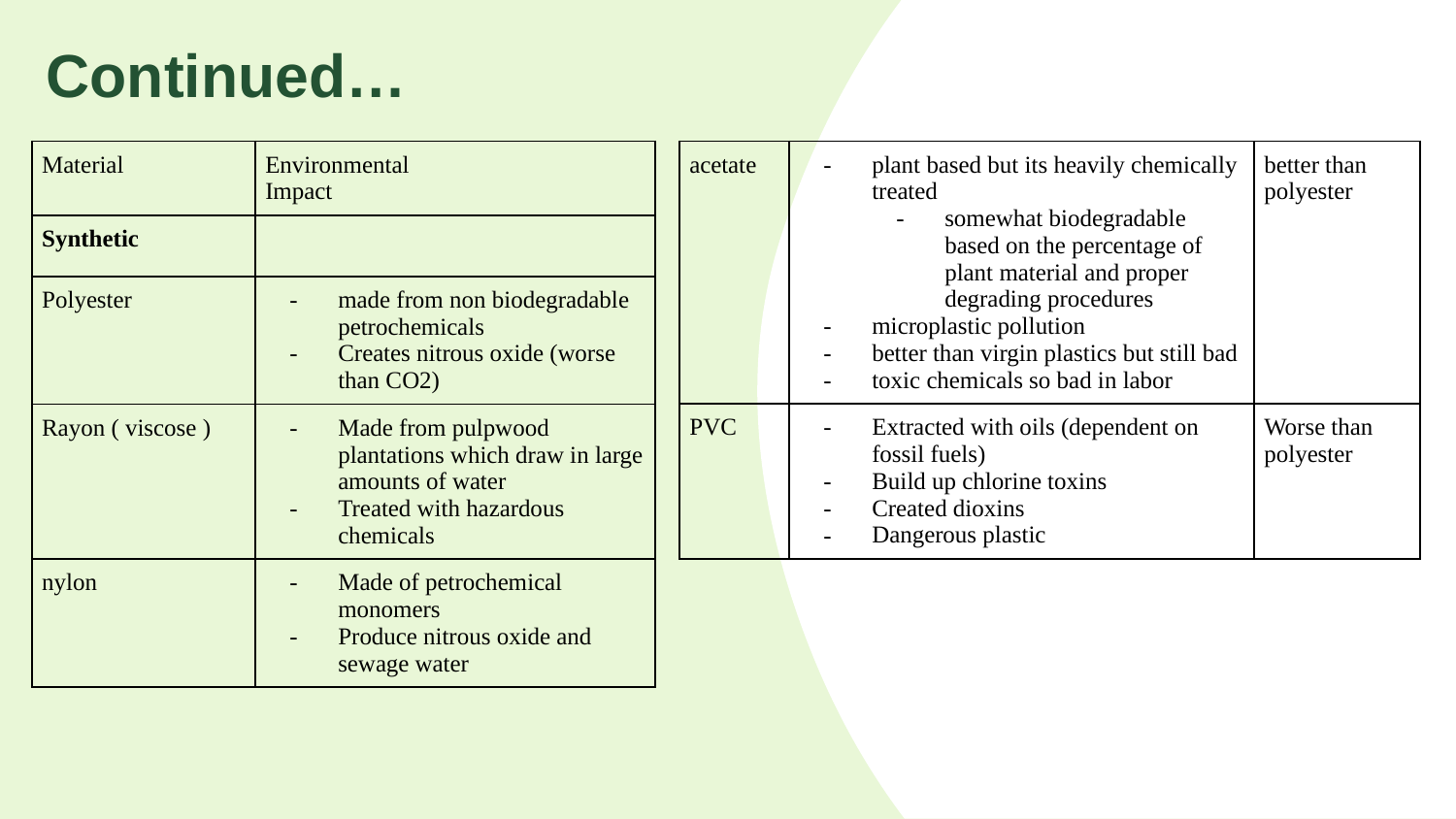

# Continued…
| Material | Environmental Impact |
| --- | --- |
| Synthetic |  |
| Polyester | made from non biodegradable petrochemicals Creates nitrous oxide (worse than CO2) |
| Rayon ( viscose ) | Made from pulpwood plantations which draw in large amounts of water Treated with hazardous chemicals |
| nylon | Made of petrochemical monomers Produce nitrous oxide and sewage water |
| acetate | plant based but its heavily chemically treated somewhat biodegradable based on the percentage of plant material and proper degrading procedures microplastic pollution better than virgin plastics but still bad toxic chemicals so bad in labor | better than polyester |
| --- | --- | --- |
| PVC | Extracted with oils (dependent on fossil fuels) Build up chlorine toxins Created dioxins Dangerous plastic | Worse than polyester |